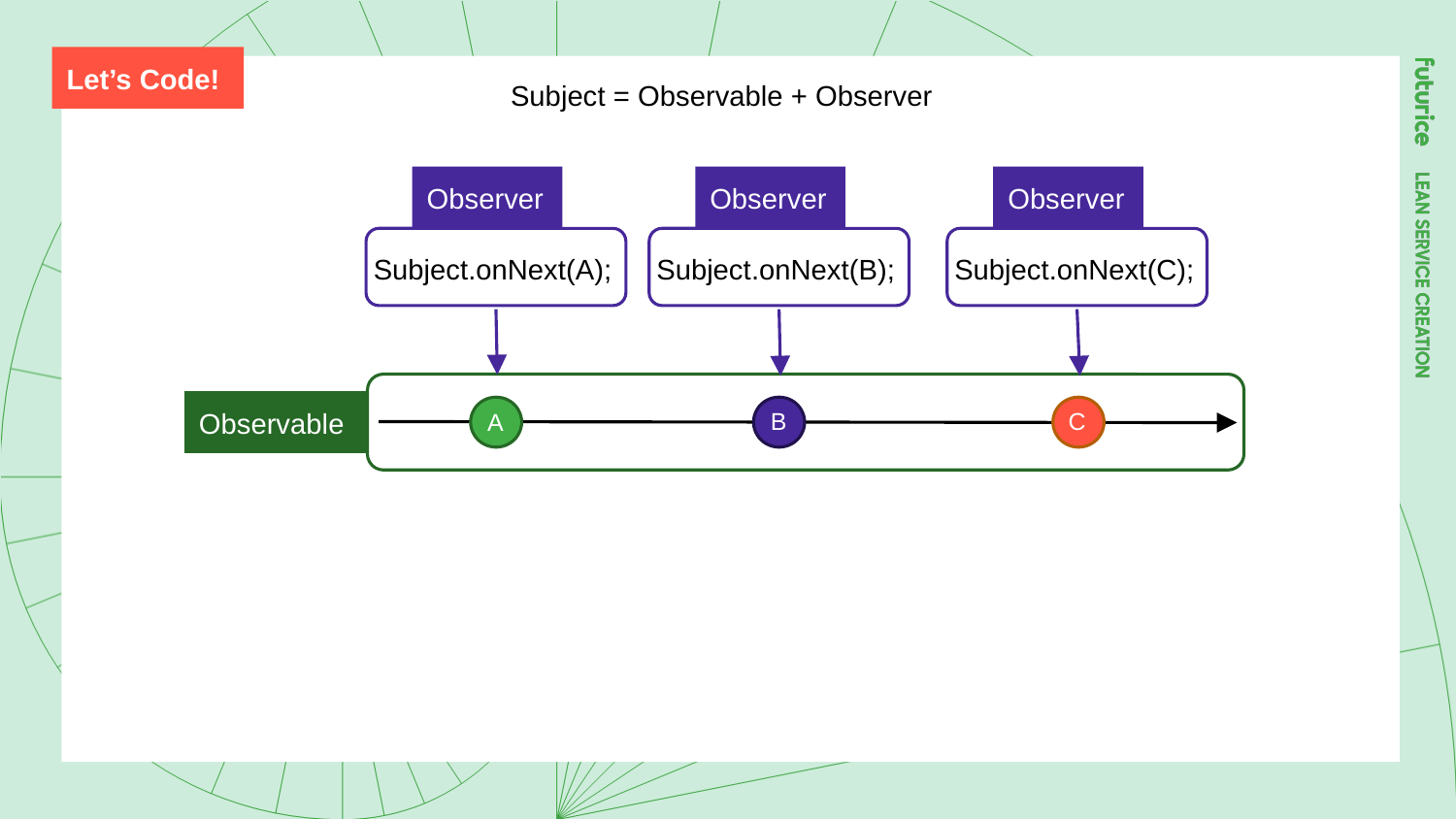

Let’s Code!
Subject = Observable + Observer
Observer
Observer
Observer

Subject.onNext(C);
Subject.onNext(A);
Subject.onNext(B);

Observable
B
C
A